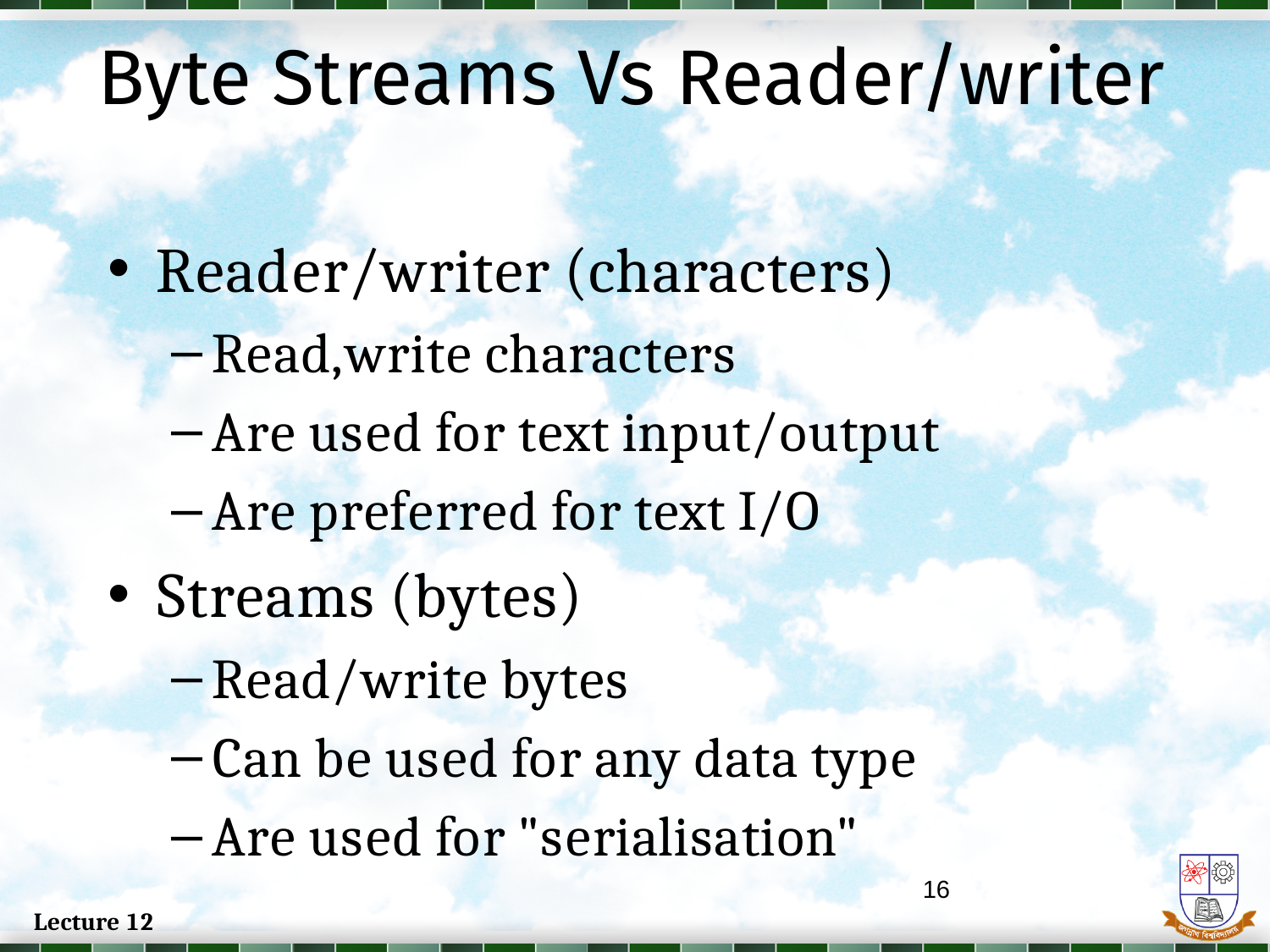

# Byte Streams Vs Reader/writer
Reader/writer (characters)
Read,write characters
Are used for text input/output
Are preferred for text I/O
Streams (bytes)
Read/write bytes
Can be used for any data type
Are used for "serialisation"
16